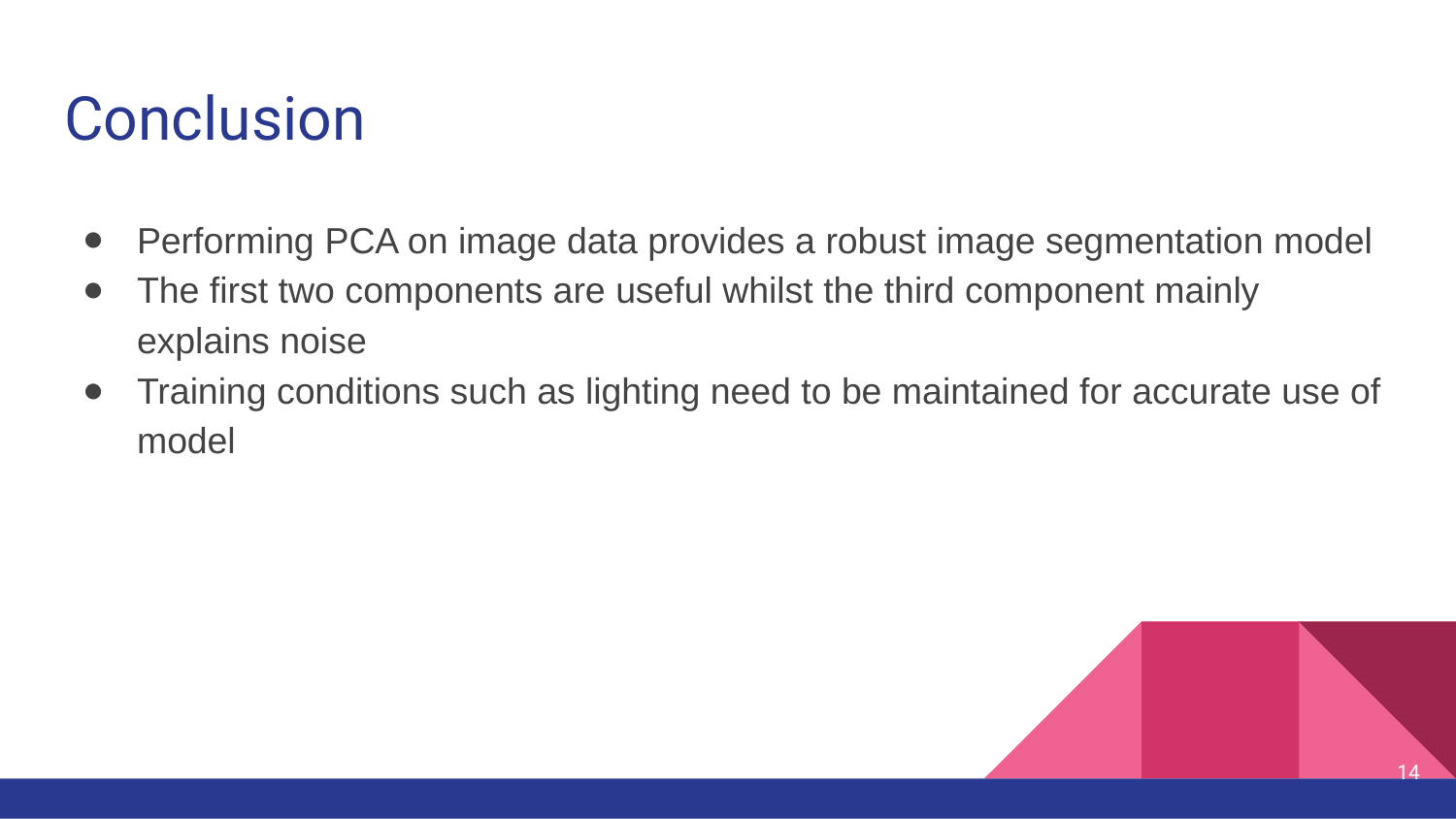

# Conclusion
Performing PCA on image data provides a robust image segmentation model
The first two components are useful whilst the third component mainly explains noise
Training conditions such as lighting need to be maintained for accurate use of model

14